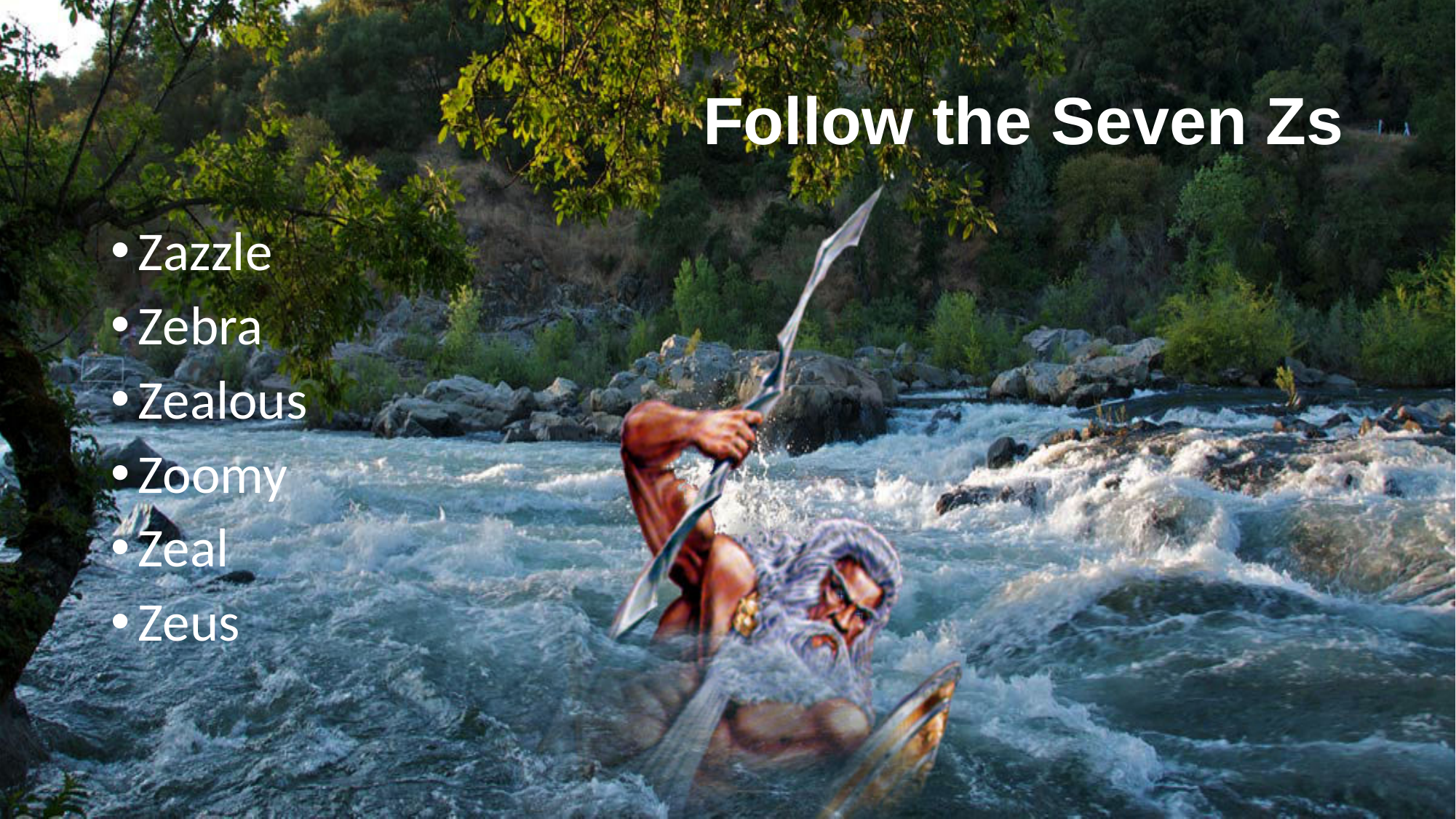

# Follow the Seven Zs
Zazzle
Zebra
Zealous
Zoomy
Zeal
Zeus